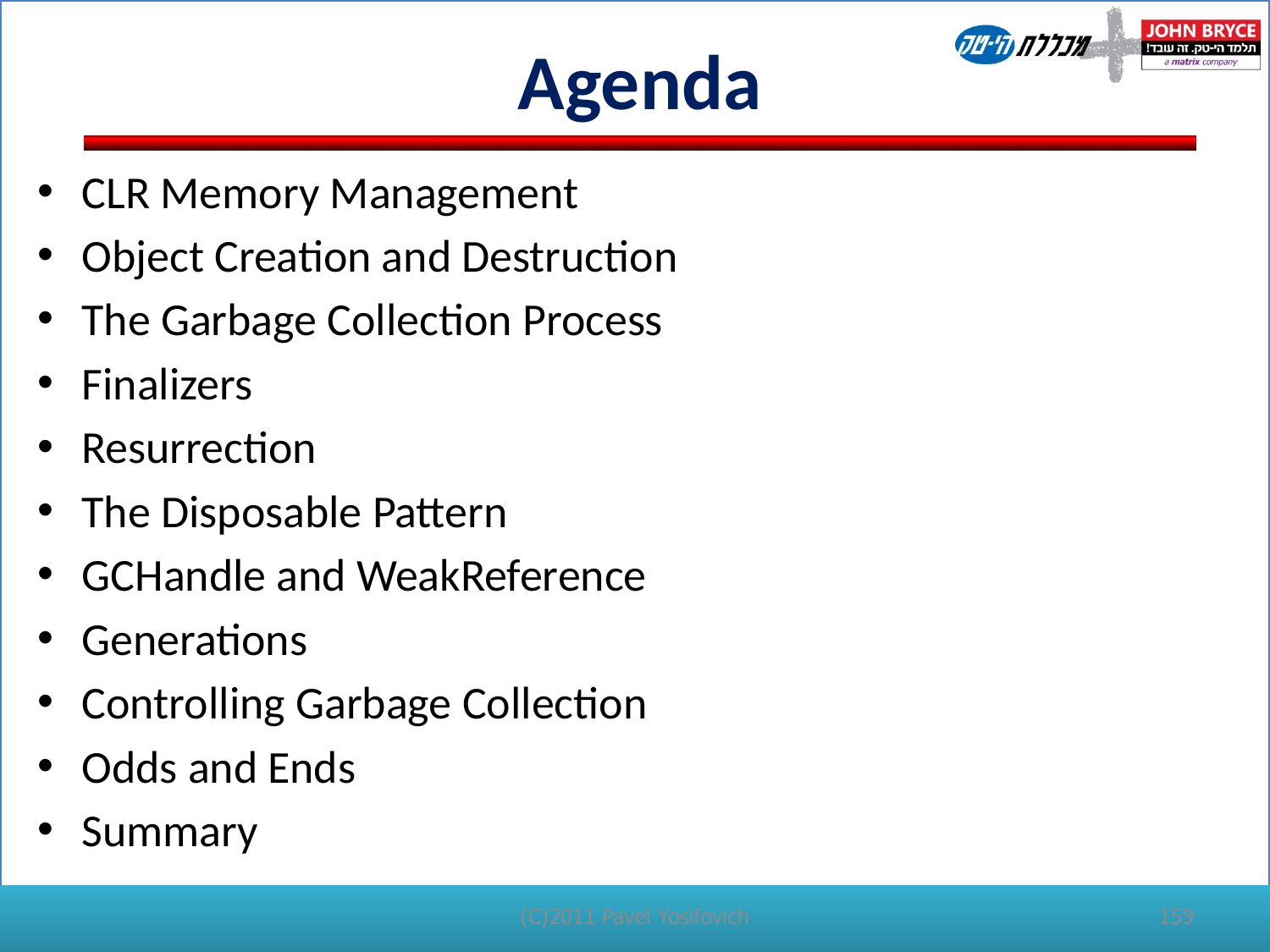

# Agenda
CLR Memory Management
Object Creation and Destruction
The Garbage Collection Process
Finalizers
Resurrection
The Disposable Pattern
GCHandle and WeakReference
Generations
Controlling Garbage Collection
Odds and Ends
Summary

(C)2011 Pavel Yosifovich
159